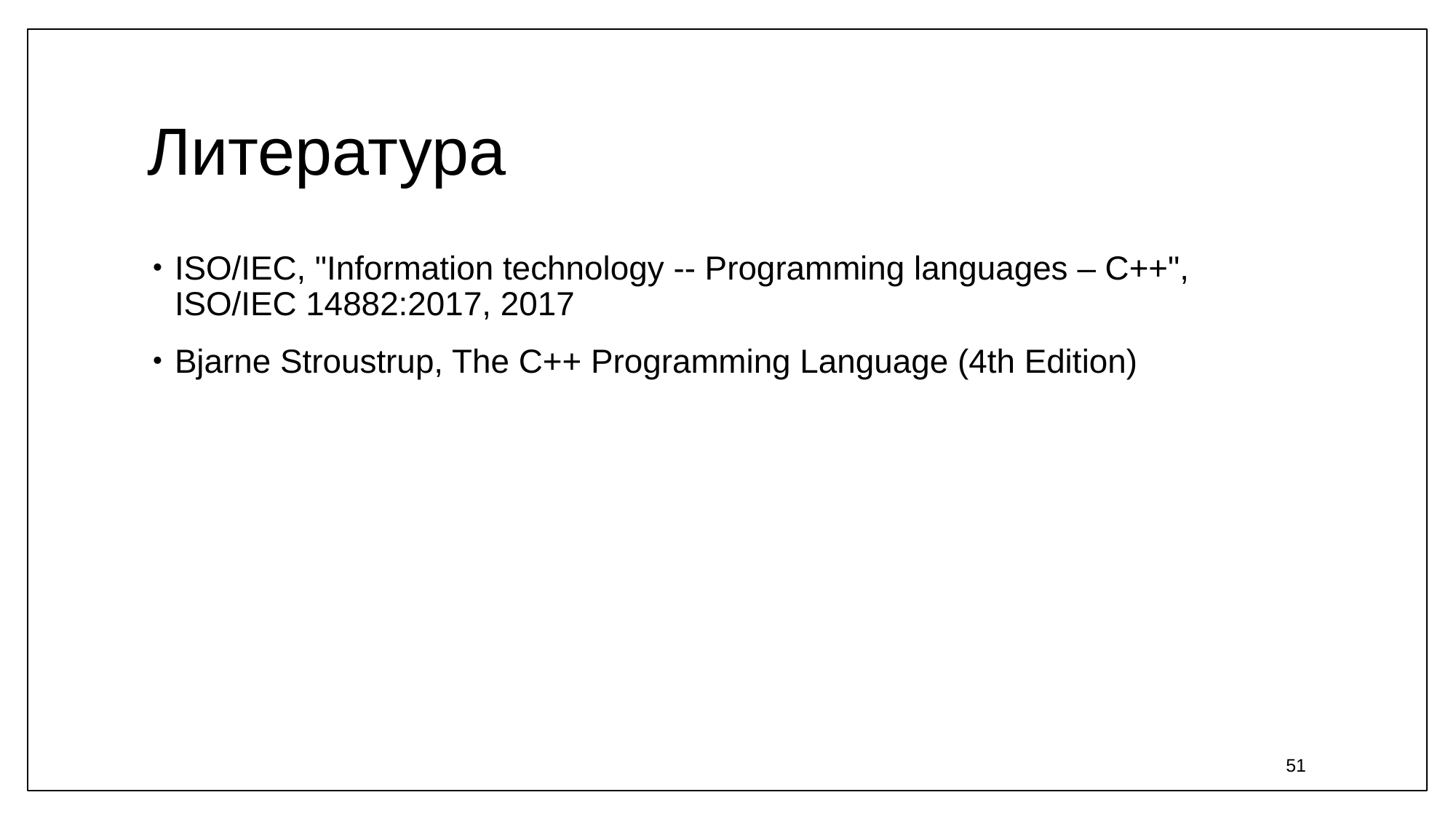

# Литература
ISO/IEC, "Information technology -- Programming languages – C++", ISO/IEC 14882:2017, 2017
Bjarne Stroustrup, The C++ Programming Language (4th Edition)
51